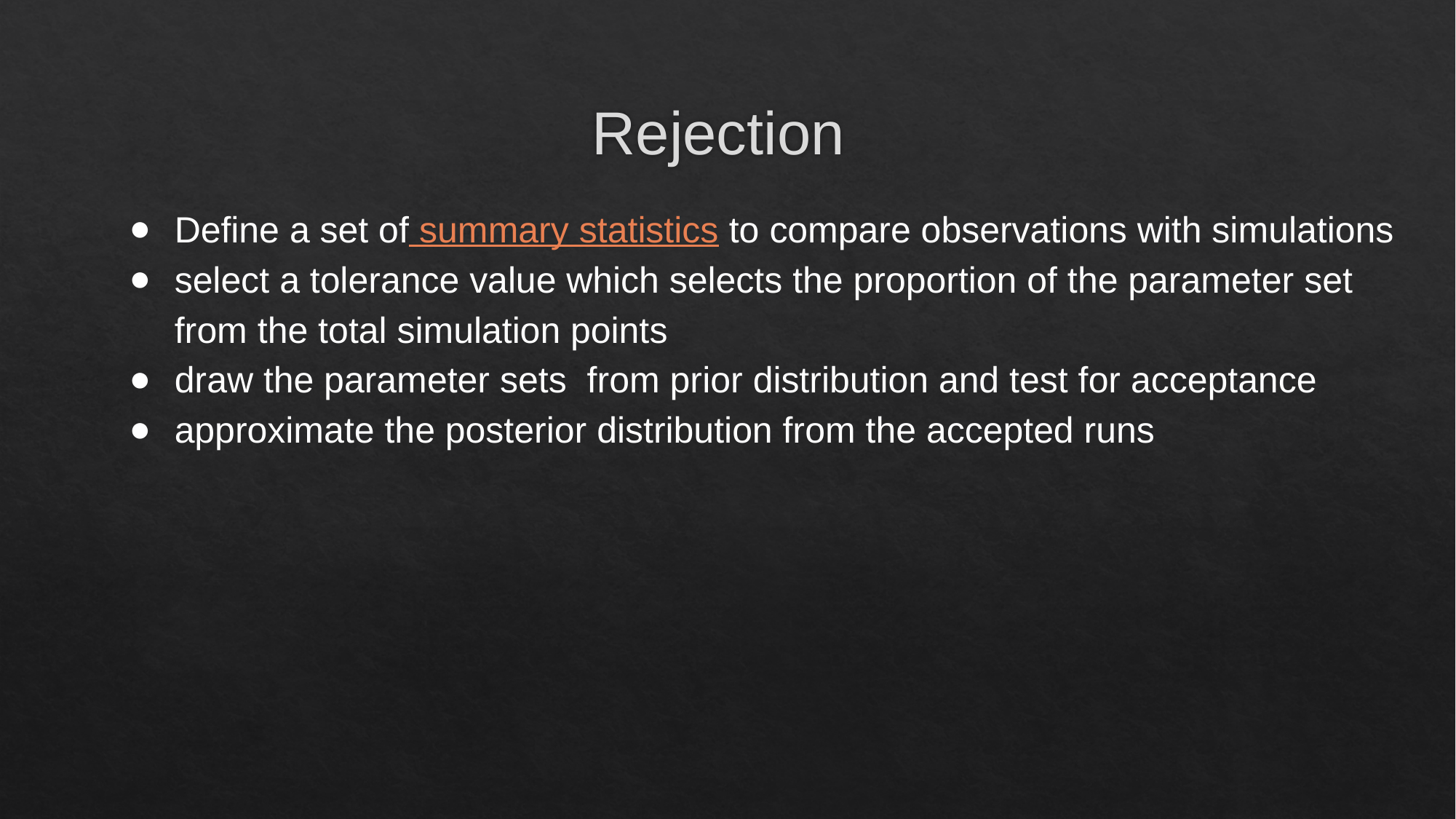

# Rejection
Define a set of summary statistics to compare observations with simulations
select a tolerance value which selects the proportion of the parameter set from the total simulation points
draw the parameter sets  from prior distribution and test for acceptance
approximate the posterior distribution from the accepted runs